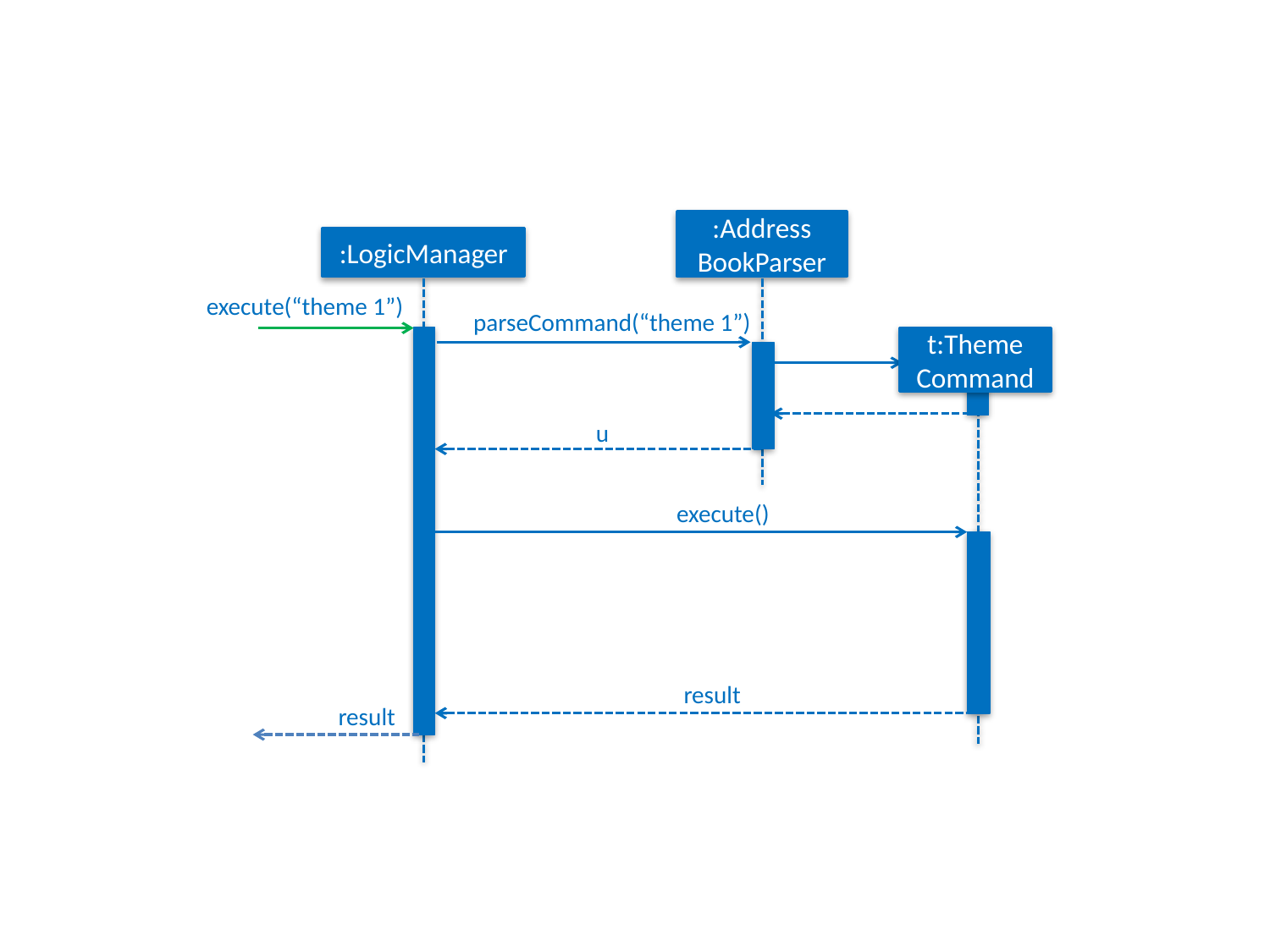

:Address
BookParser
:LogicManager
execute(“theme 1”)
parseCommand(“theme 1”)

t:Theme
Command

u
execute()

result
result